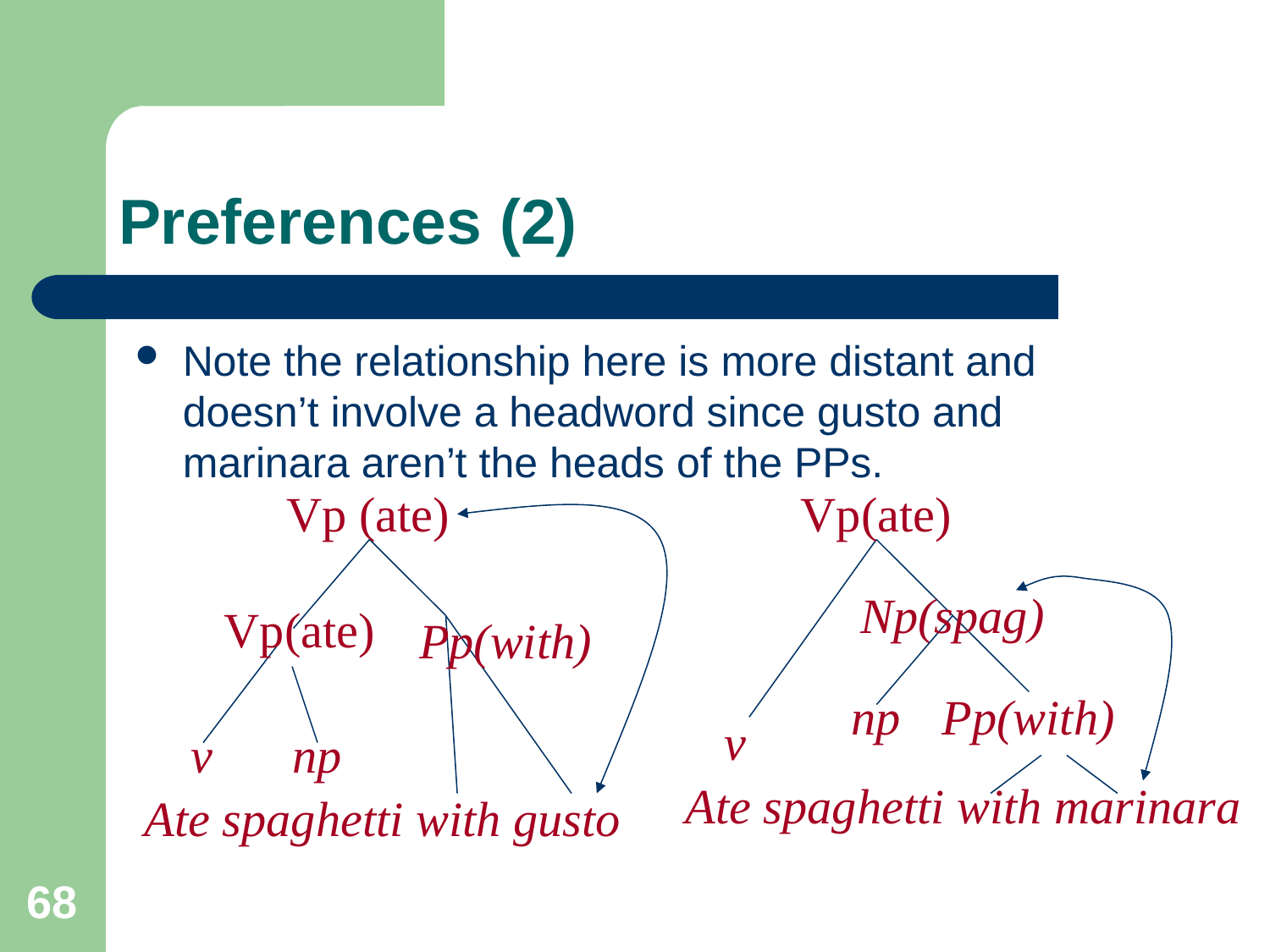

# Preferences (2)
Note the relationship here is more distant and doesn’t involve a headword since gusto and marinara aren’t the heads of the PPs.
Vp (ate)
Vp(ate)

Np(spag)
Vp(ate)
Pp(with)

np
Pp(with)
v
np
v

Ate spaghetti with marinara
Ate spaghetti with gusto
68